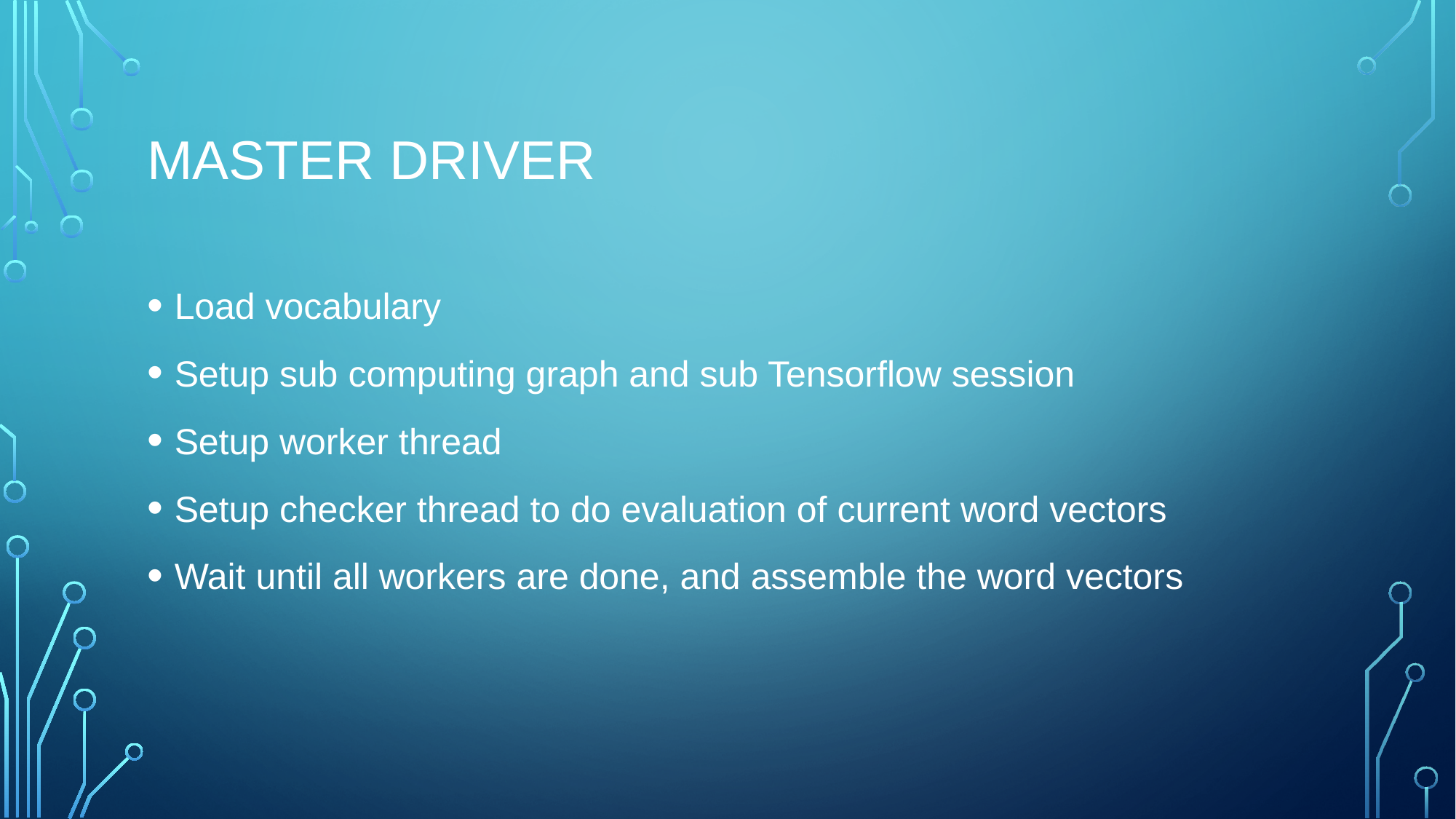

# Master driver
Load vocabulary
Setup sub computing graph and sub Tensorflow session
Setup worker thread
Setup checker thread to do evaluation of current word vectors
Wait until all workers are done, and assemble the word vectors